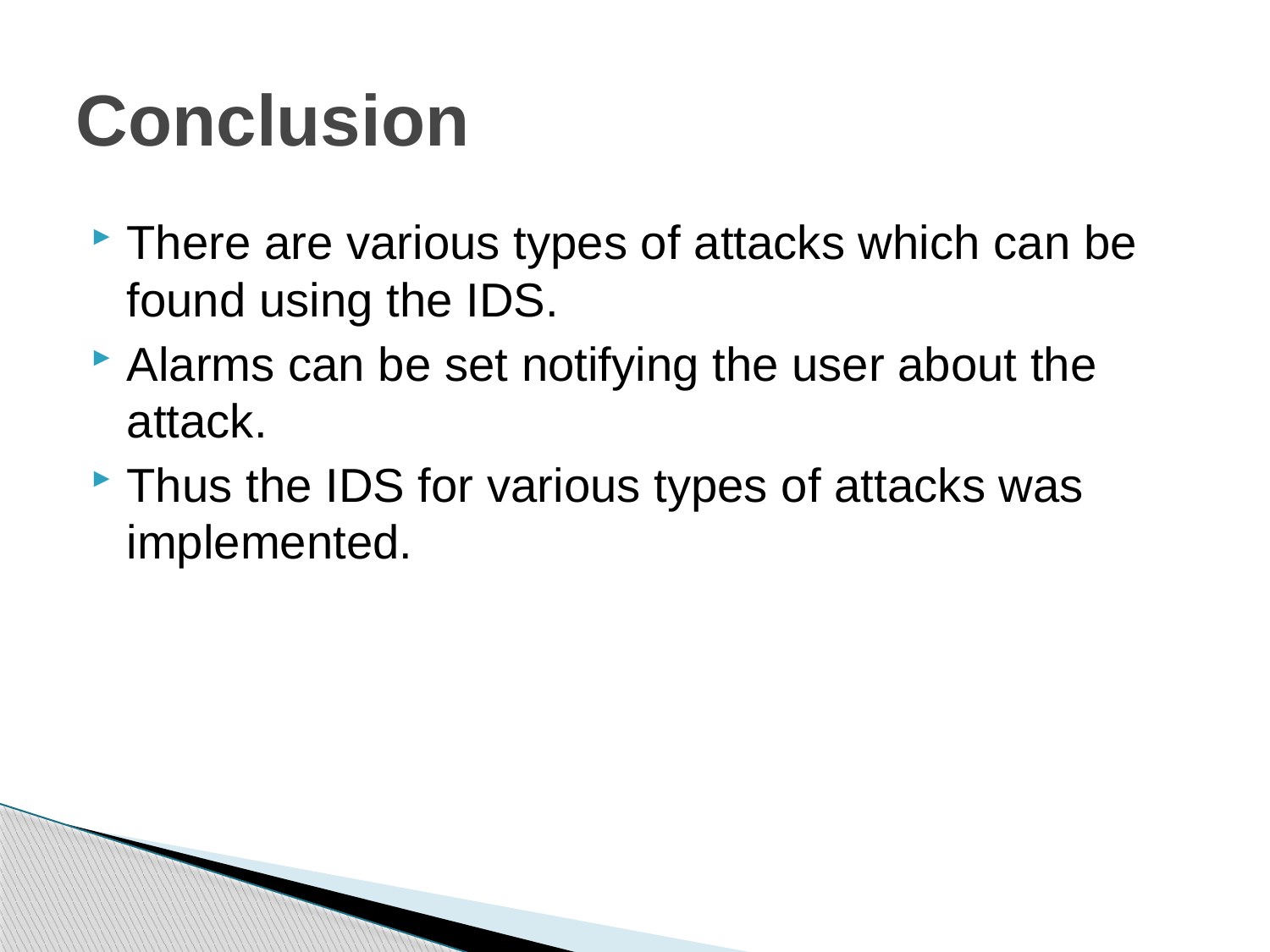

# Conclusion
There are various types of attacks which can be found using the IDS.
Alarms can be set notifying the user about the attack.
Thus the IDS for various types of attacks was implemented.